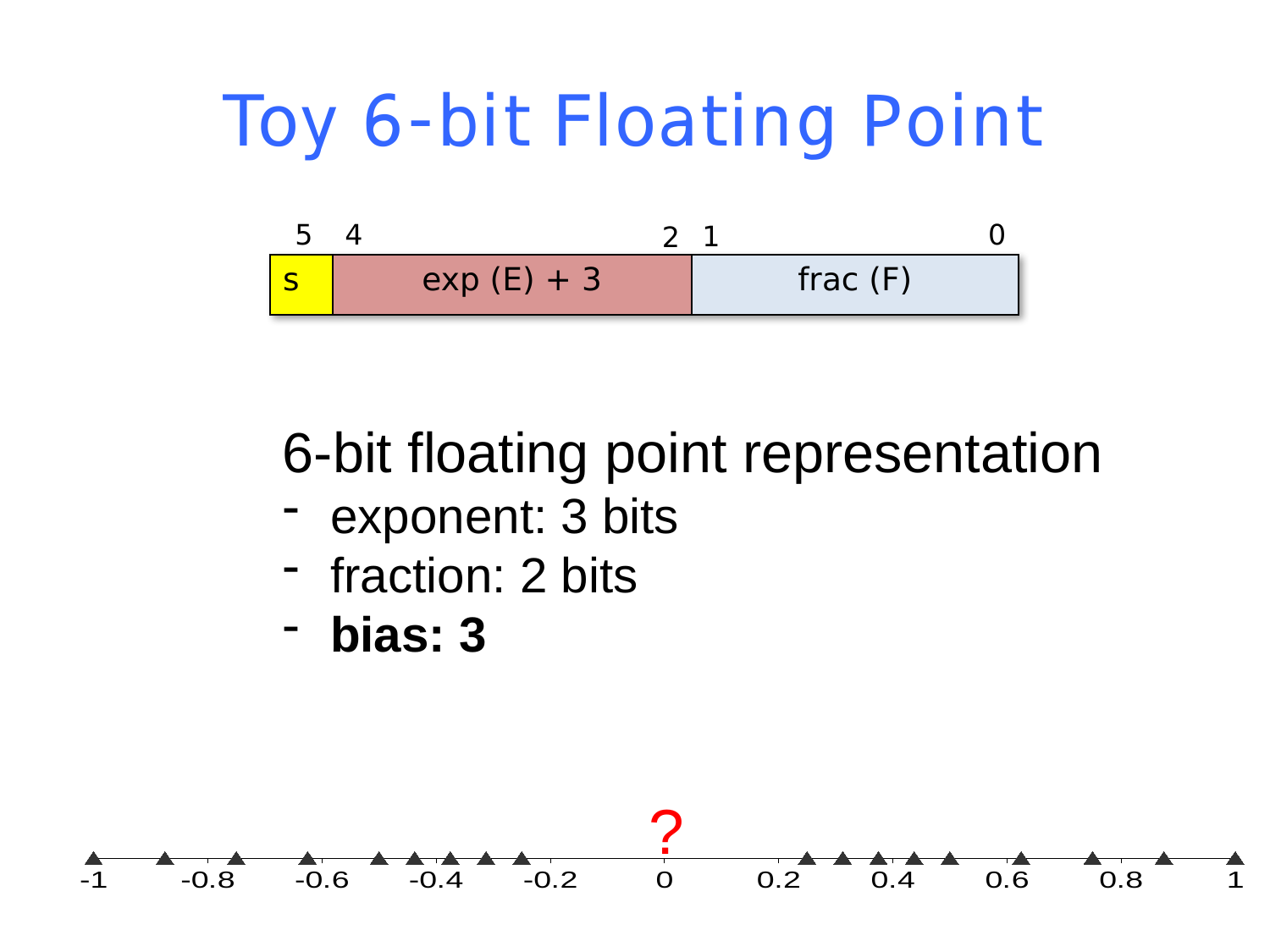

# Toy 6-bit Floating Point
5
4
0
1
2
| s | exp (E) + 3 | frac (F) |
| --- | --- | --- |
6-bit floating point representation
exponent: 3 bits
fraction: 2 bits
bias: 3

?

### Chart

| Category |  |
|---|---|